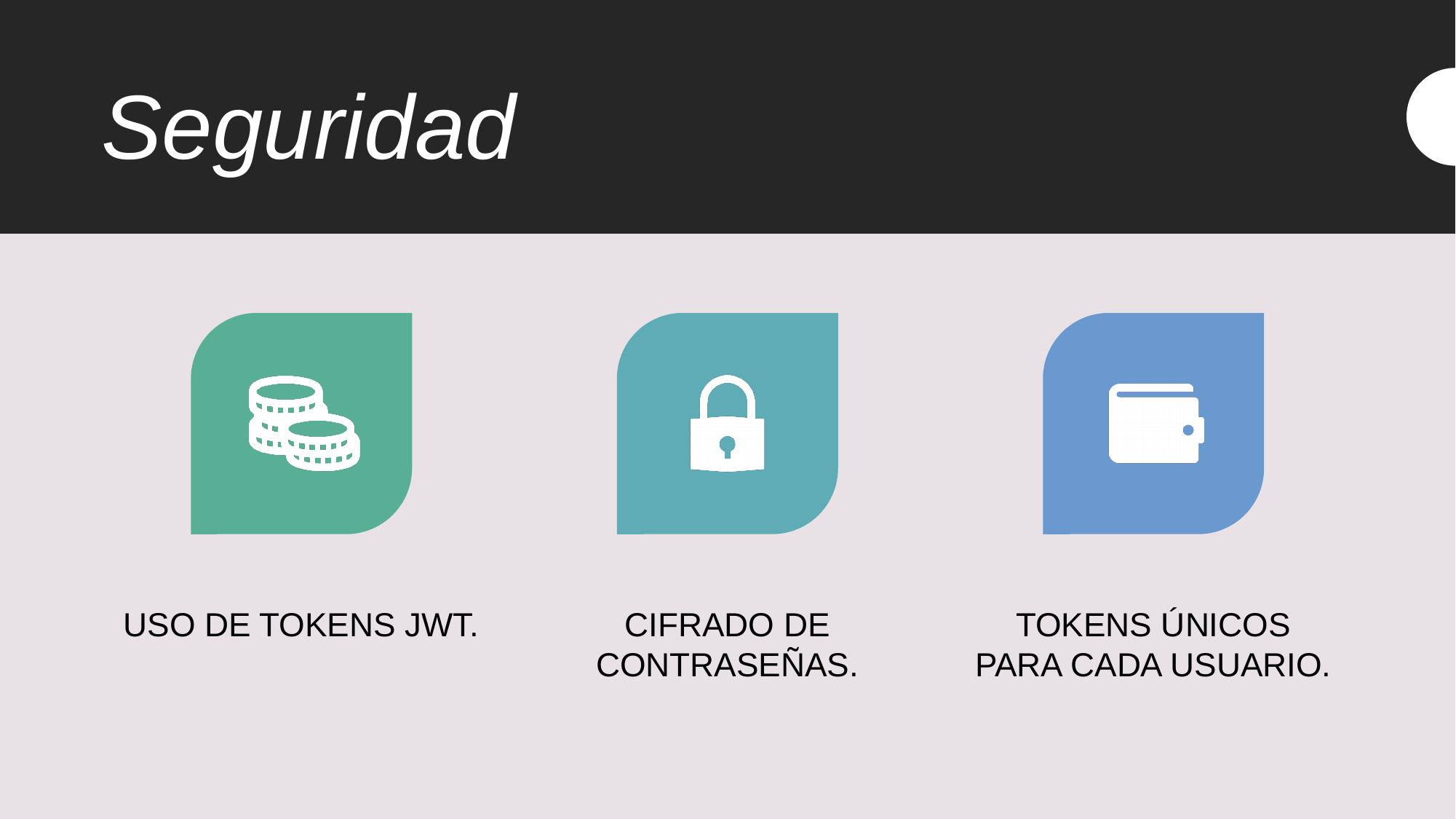

# Seguridad

USO DE TOKENS JWT.

CIFRADO DE CONTRASEÑAS.

TOKENS ÚNICOS PARA CADA USUARIO.